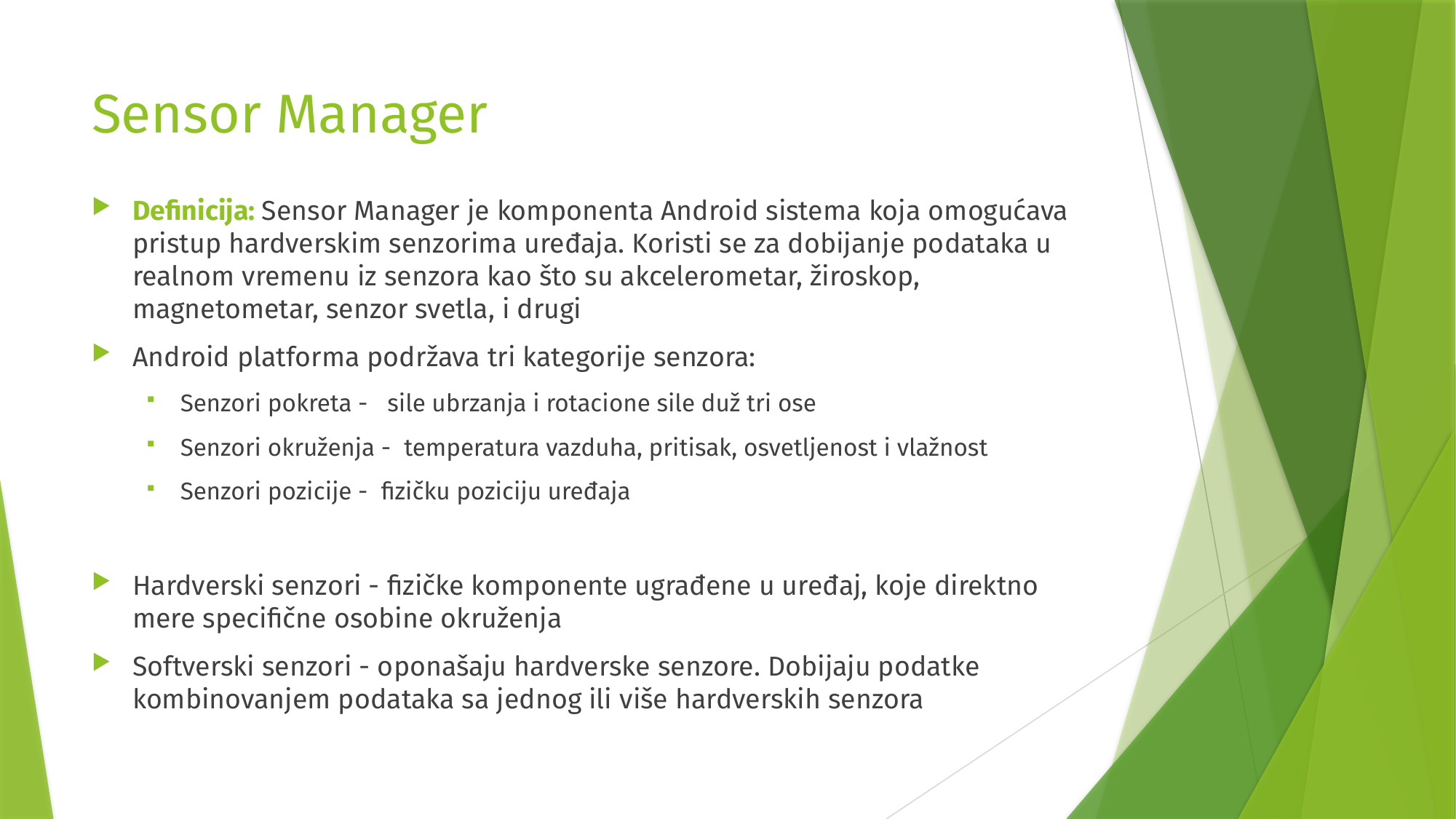

# Sensor Manager
Definicija: Sensor Manager je komponenta Android sistema koja omogućava pristup hardverskim senzorima uređaja. Koristi se za dobijanje podataka u realnom vremenu iz senzora kao što su akcelerometar, žiroskop, magnetometar, senzor svetla, i drugi
Android platforma podržava tri kategorije senzora:
Senzori pokreta -   sile ubrzanja i rotacione sile duž tri ose
Senzori okruženja -  temperatura vazduha, pritisak, osvetljenost i vlažnost
Senzori pozicije -  fizičku poziciju uređaja

Hardverski senzori - fizičke komponente ugrađene u uređaj, koje direktno mere specifične osobine okruženja
Softverski senzori - oponašaju hardverske senzore. Dobijaju podatke kombinovanjem podataka sa jednog ili više hardverskih senzora